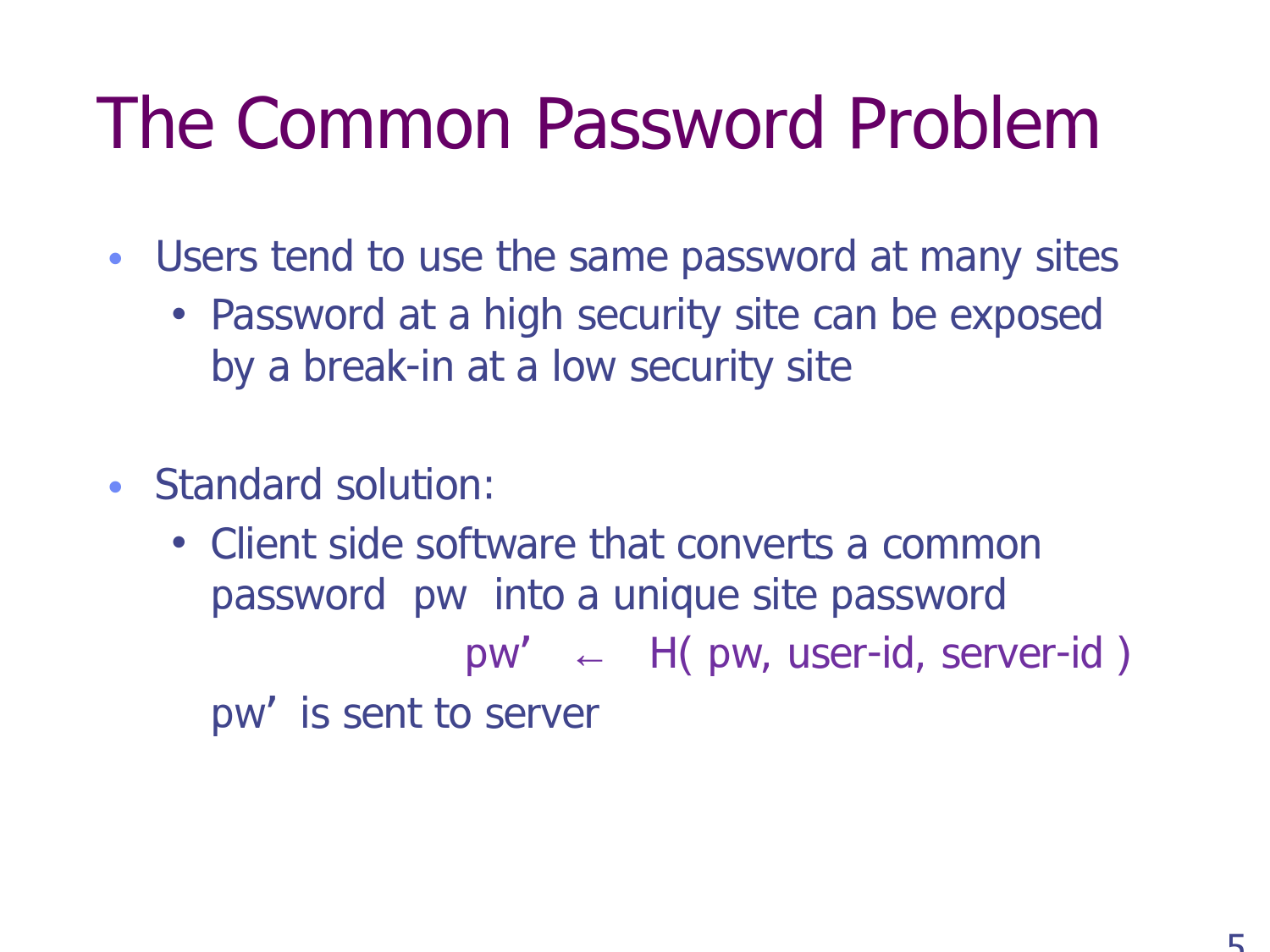

# The Common Password Problem
Users tend to use the same password at many sites
Password at a high security site can be exposed by a break-in at a low security site

Standard solution:
Client side software that converts a common password  pw  into a unique site password
			pw’   ←   H( pw, user-id, server-id )
	pw’  is sent to server
50